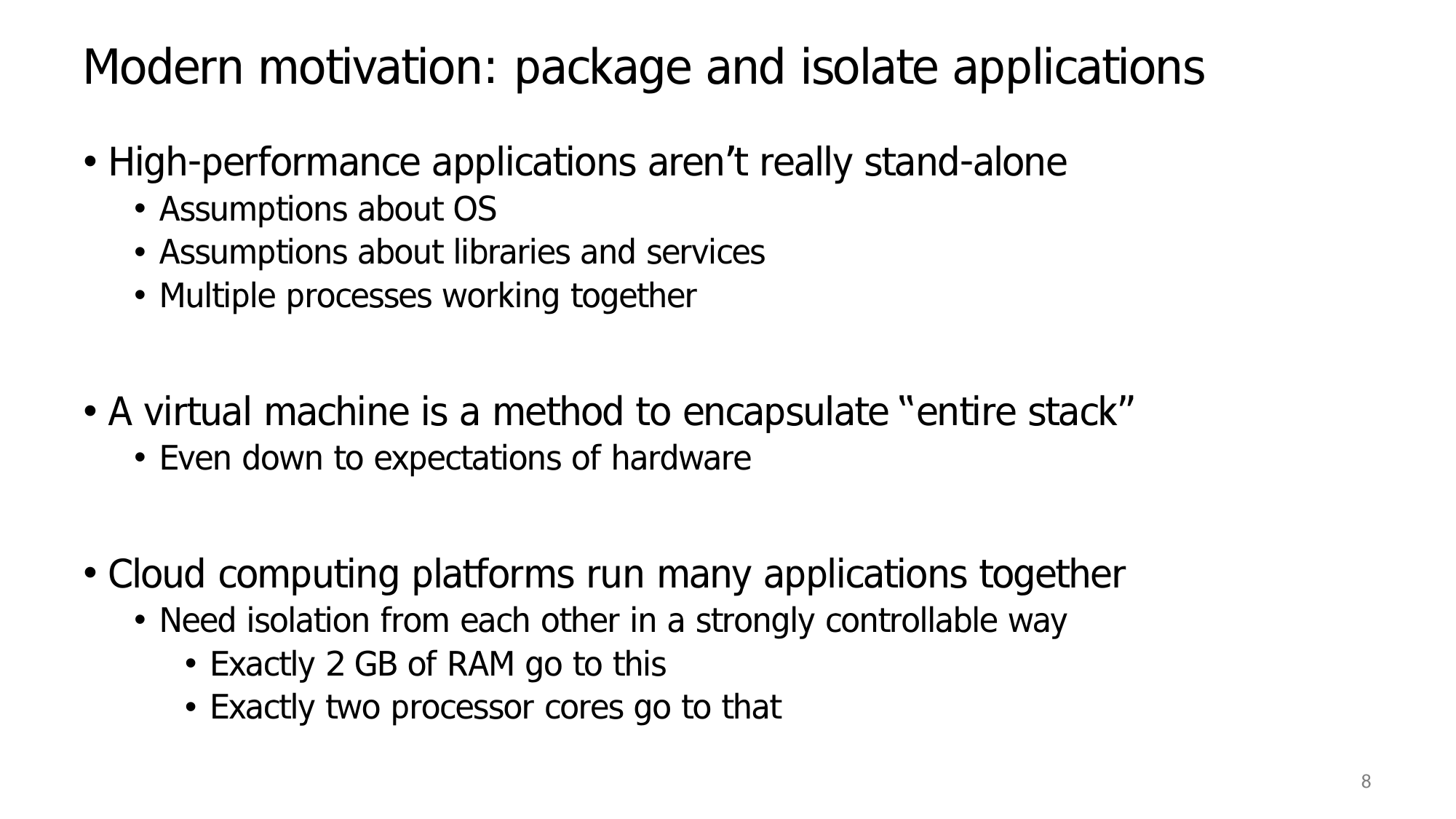

# Modern motivation: package and isolate applications
High-performance applications aren’t really stand-alone
Assumptions about OS
Assumptions about libraries and services
Multiple processes working together

A virtual machine is a method to encapsulate “entire stack”
Even down to expectations of hardware

Cloud computing platforms run many applications together
Need isolation from each other in a strongly controllable way
Exactly 2 GB of RAM go to this
Exactly two processor cores go to that
8